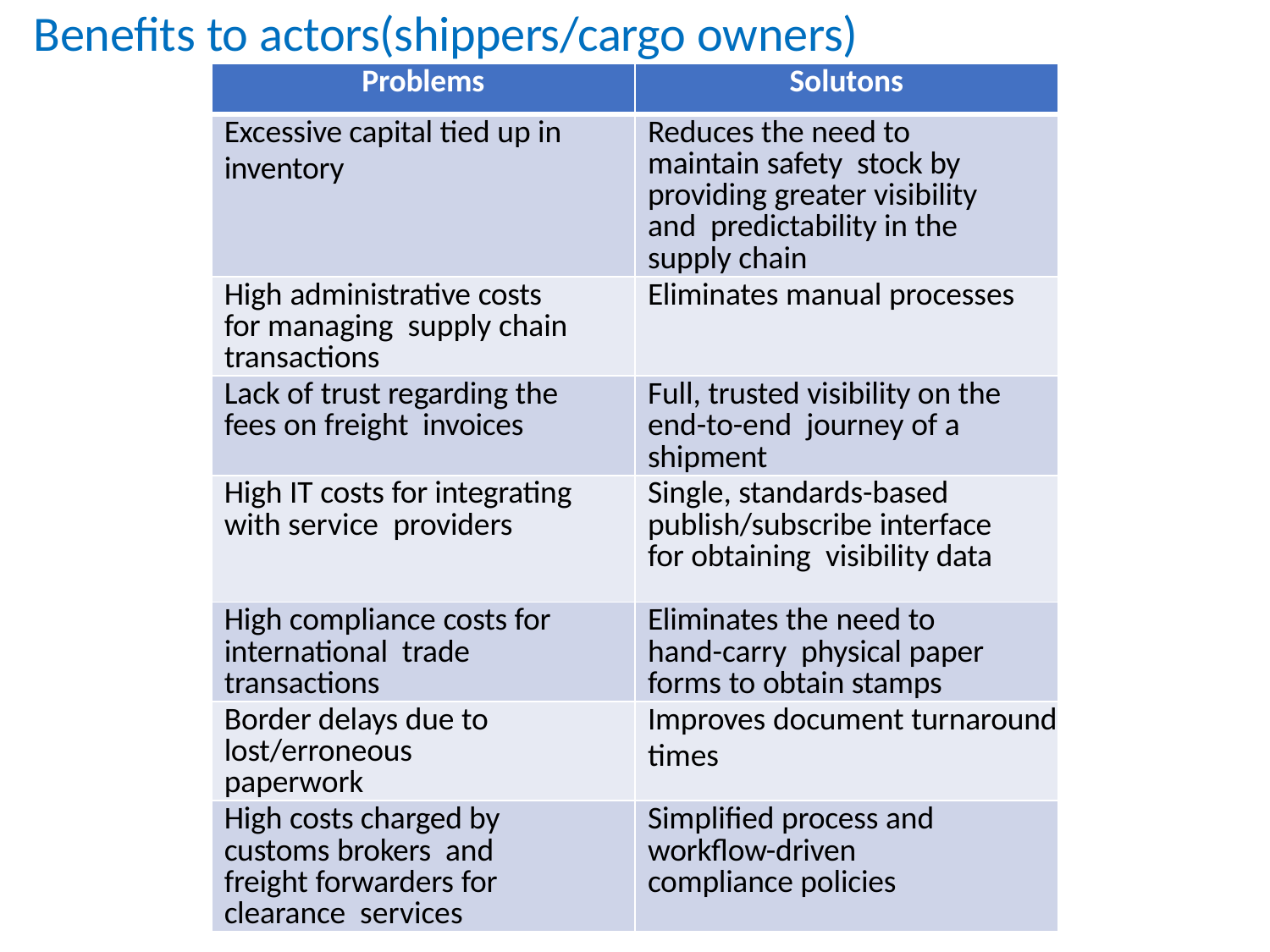

# Benefits to actors(shippers/cargo owners)
| Problems | Solutons |
| --- | --- |
| Excessive capital tied up in inventory | Reduces the need to maintain safety stock by providing greater visibility and predictability in the supply chain |
| High administrative costs for managing supply chain transactions | Eliminates manual processes |
| Lack of trust regarding the fees on freight invoices | Full, trusted visibility on the end-to-end journey of a shipment |
| High IT costs for integrating with service providers | Single, standards-based publish/subscribe interface for obtaining visibility data |
| High compliance costs for international trade transactions | Eliminates the need to hand-carry physical paper forms to obtain stamps |
| Border delays due to lost/erroneous paperwork | Improves document turnaround times |
| High costs charged by customs brokers and freight forwarders for clearance services | Simplified process and workflow-driven compliance policies |